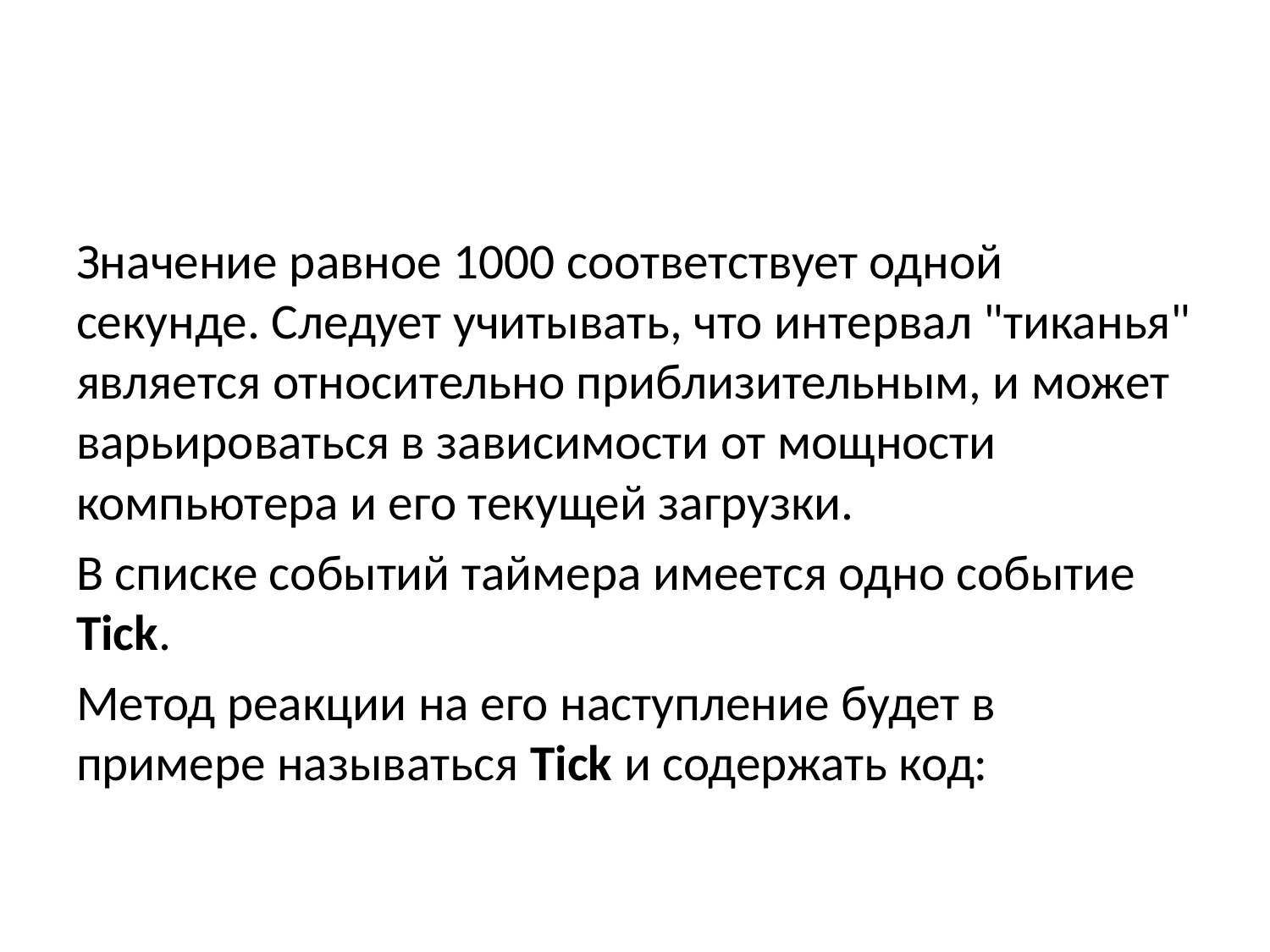

#
Значение равное 1000 соответствует одной секунде. Следует учитывать, что интервал "тиканья" является относительно приблизительным, и может варьироваться в зависимости от мощности компьютера и его текущей загрузки.
В списке событий таймера имеется одно событие Tick.
Метод реакции на его наступление будет в примере называться Tick и содержать код: